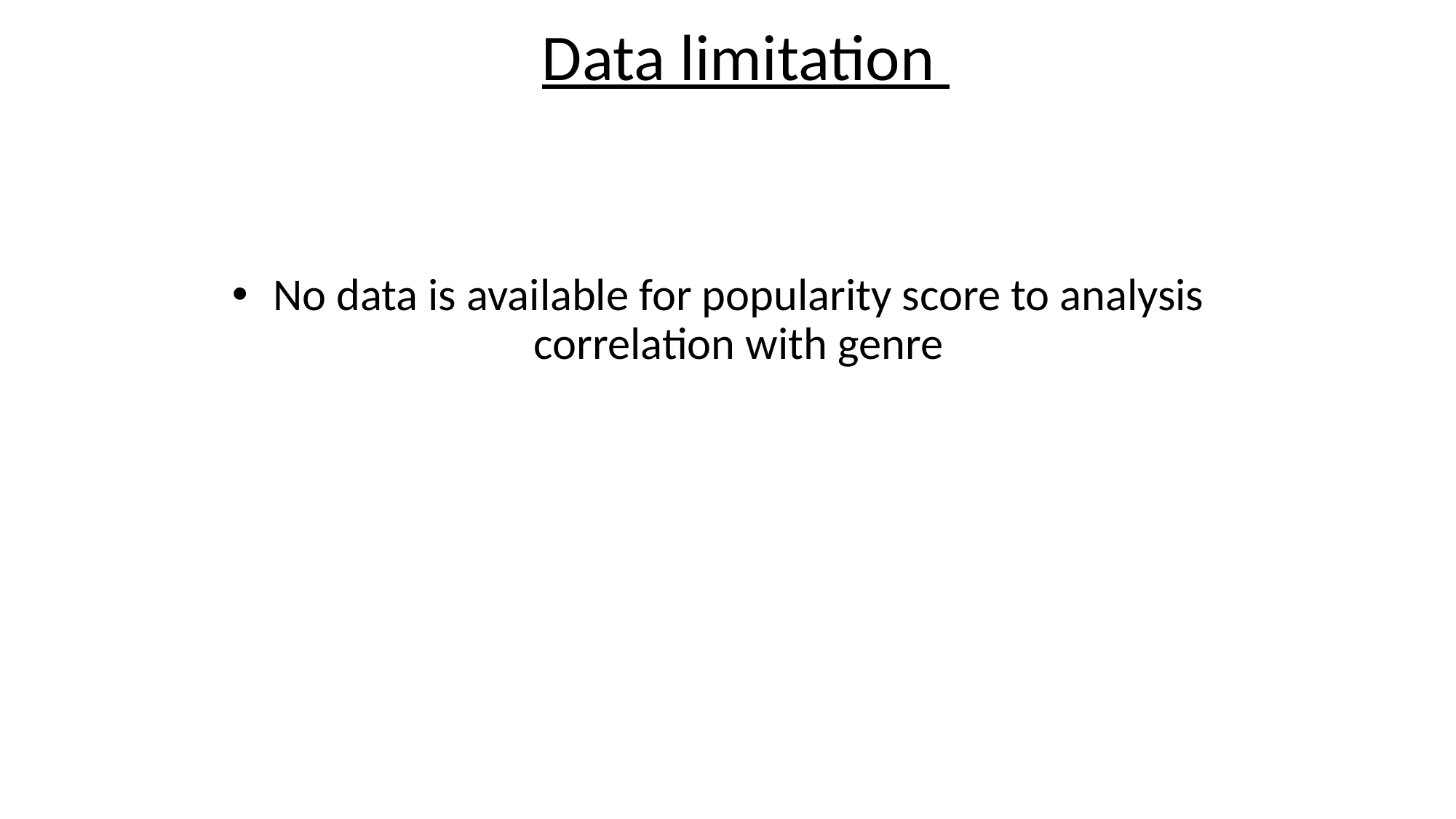

Data limitation
No data is available for popularity score to analysis correlation with genre